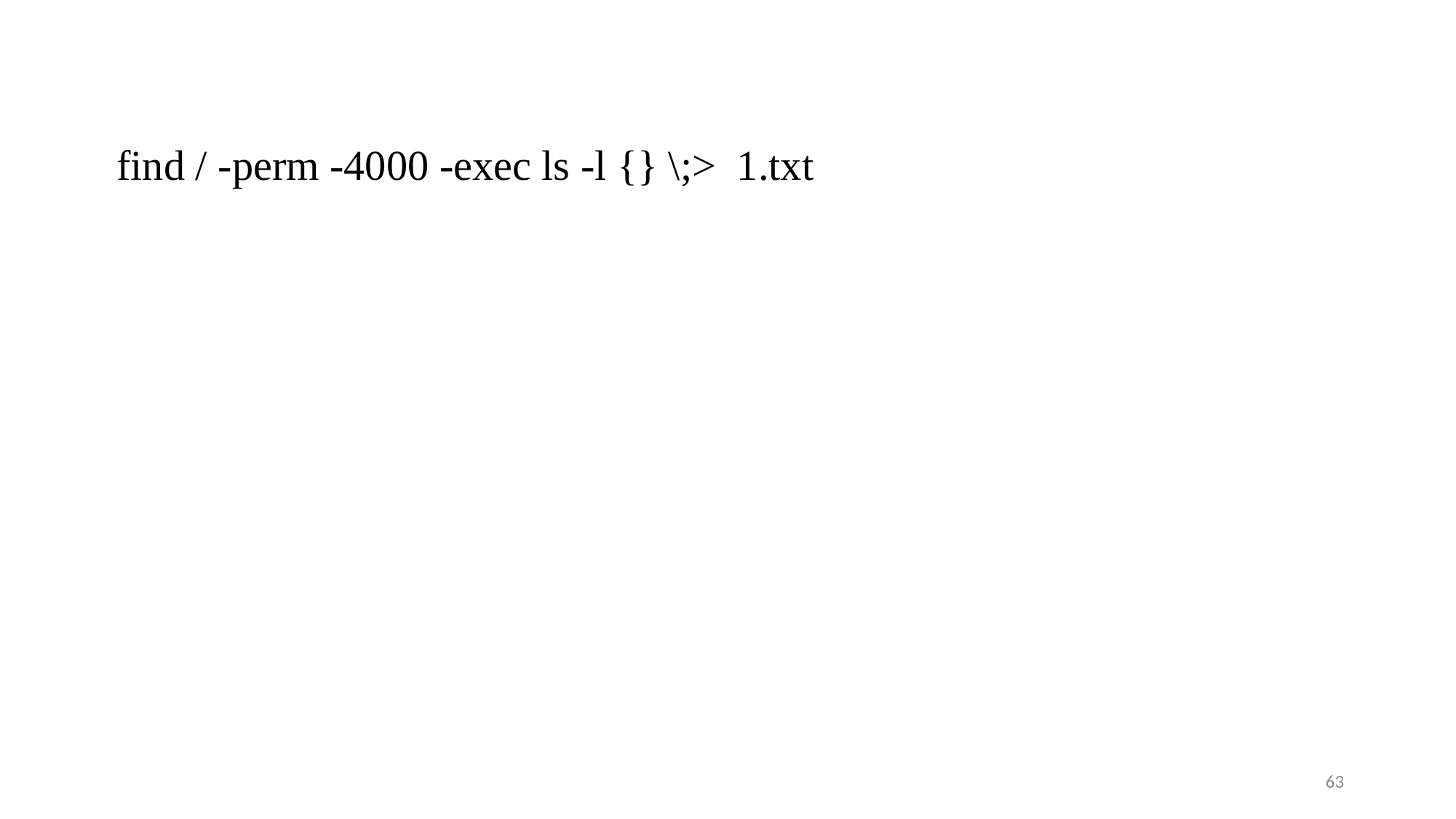

find / -perm -4000 -exec ls -l {} \;>  1.txt
63